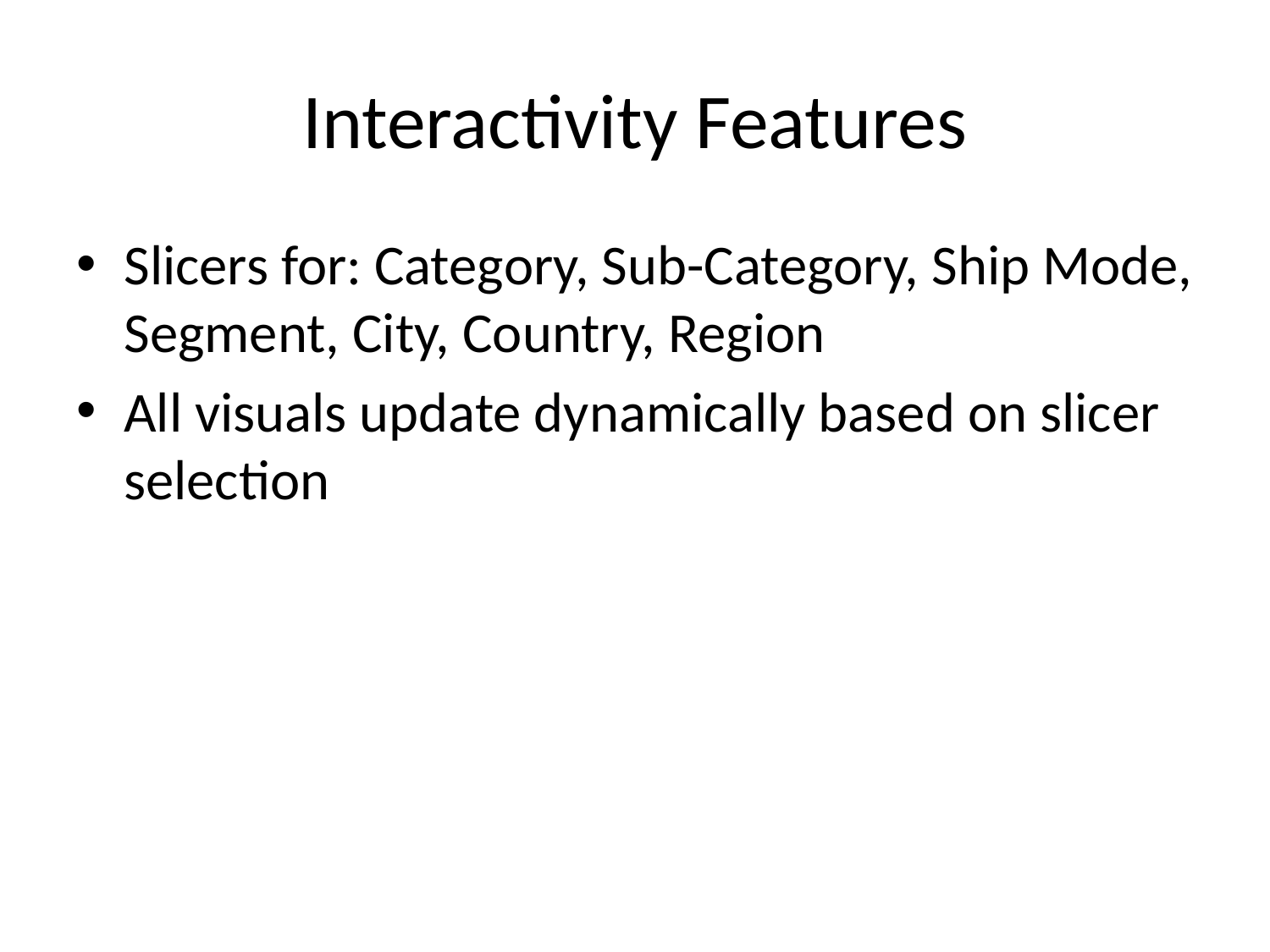

# Interactivity Features
Slicers for: Category, Sub-Category, Ship Mode, Segment, City, Country, Region
All visuals update dynamically based on slicer selection